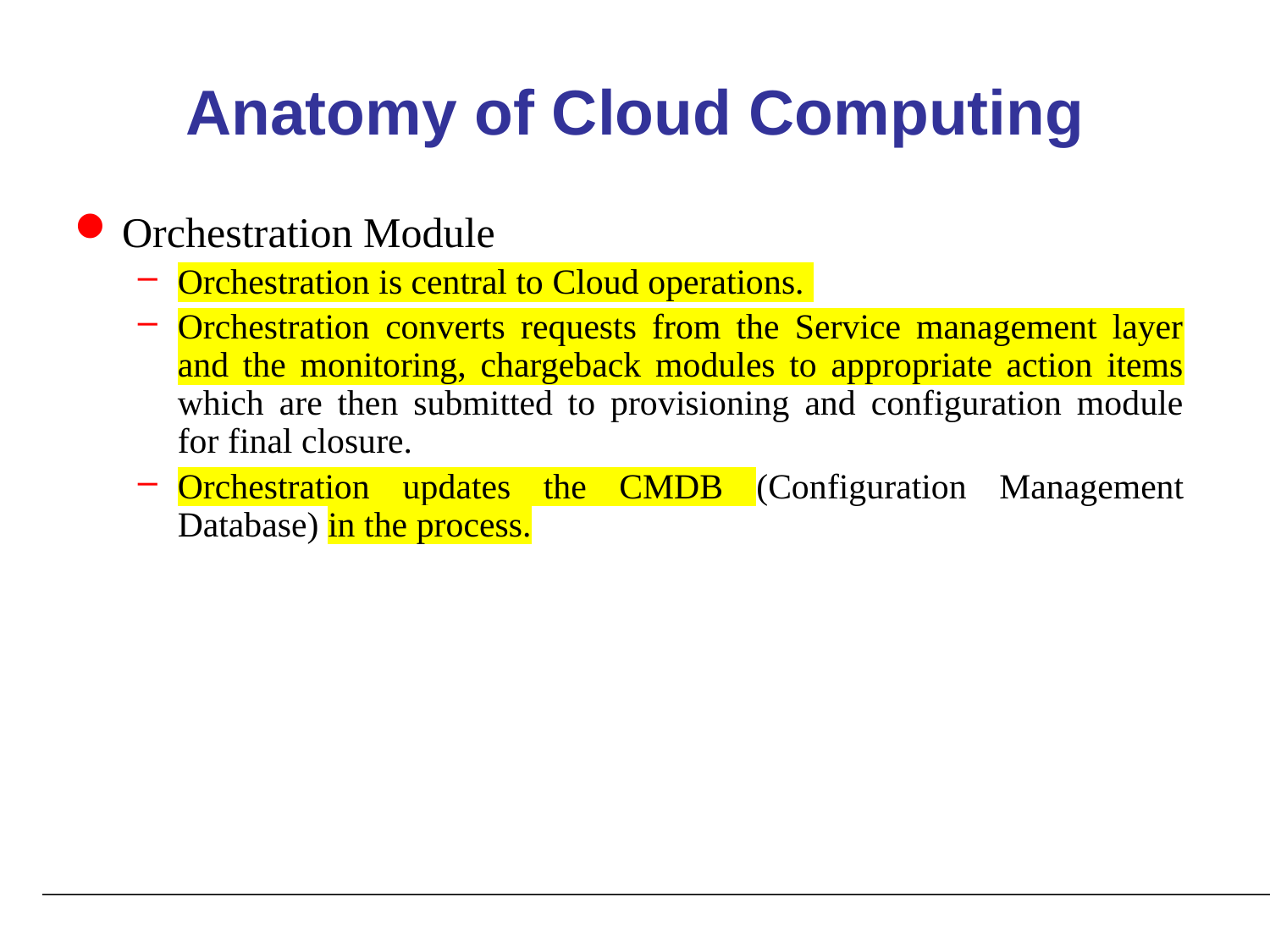

# Anatomy of Cloud Computing
Orchestration Module
Orchestration is central to Cloud operations.
Orchestration converts requests from the Service management layer and the monitoring, chargeback modules to appropriate action items which are then submitted to provisioning and configuration module for final closure.
Orchestration updates the CMDB (Configuration Management Database) in the process.